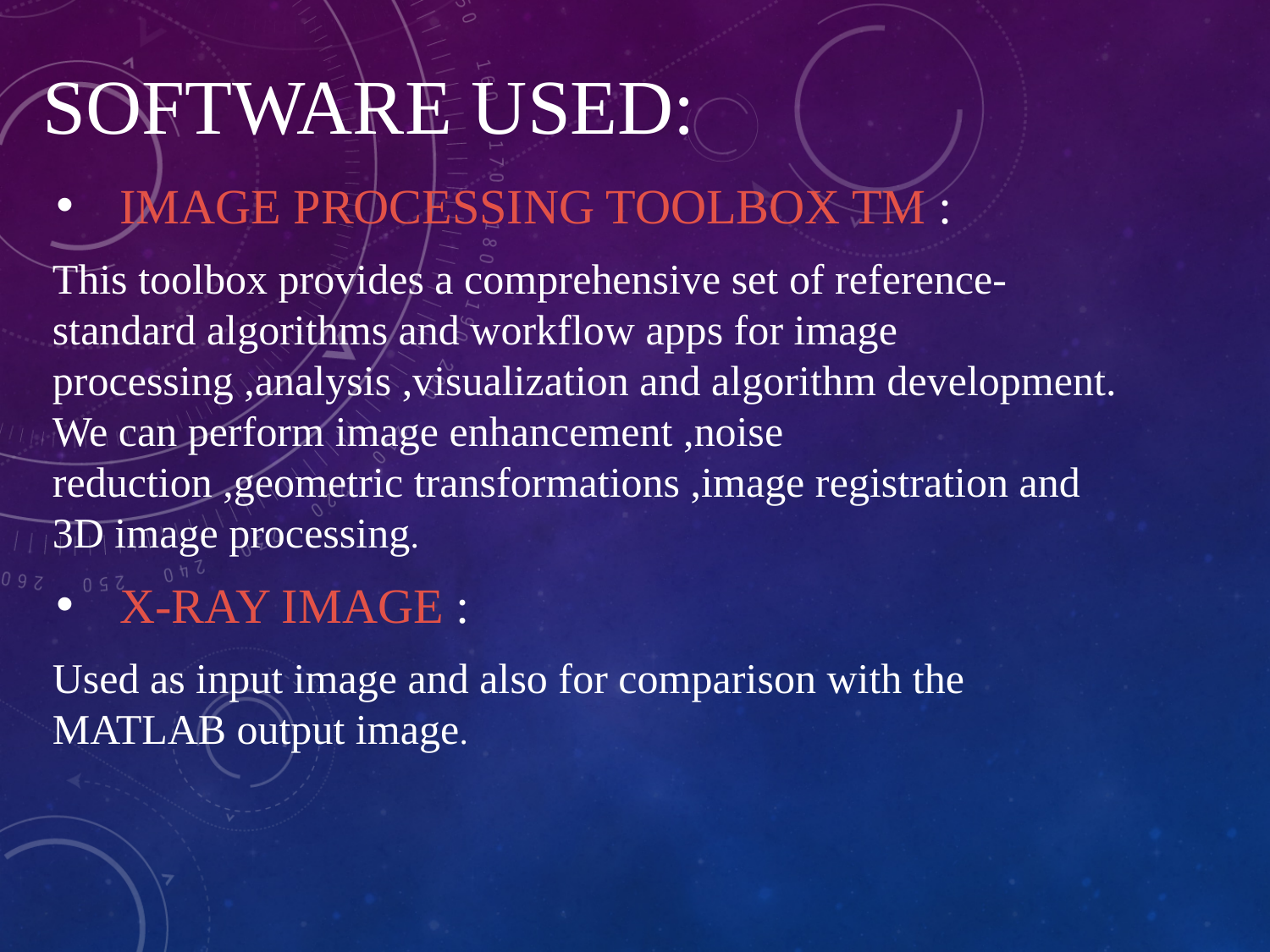

# Software used:
Image Processing Toolbox TM :
This toolbox provides a comprehensive set of reference-standard algorithms and workflow apps for image processing ,analysis ,visualization and algorithm development. We can perform image enhancement ,noise reduction ,geometric transformations ,image registration and 3D image processing.
X-ray image :
Used as input image and also for comparison with the MATLAB output image.